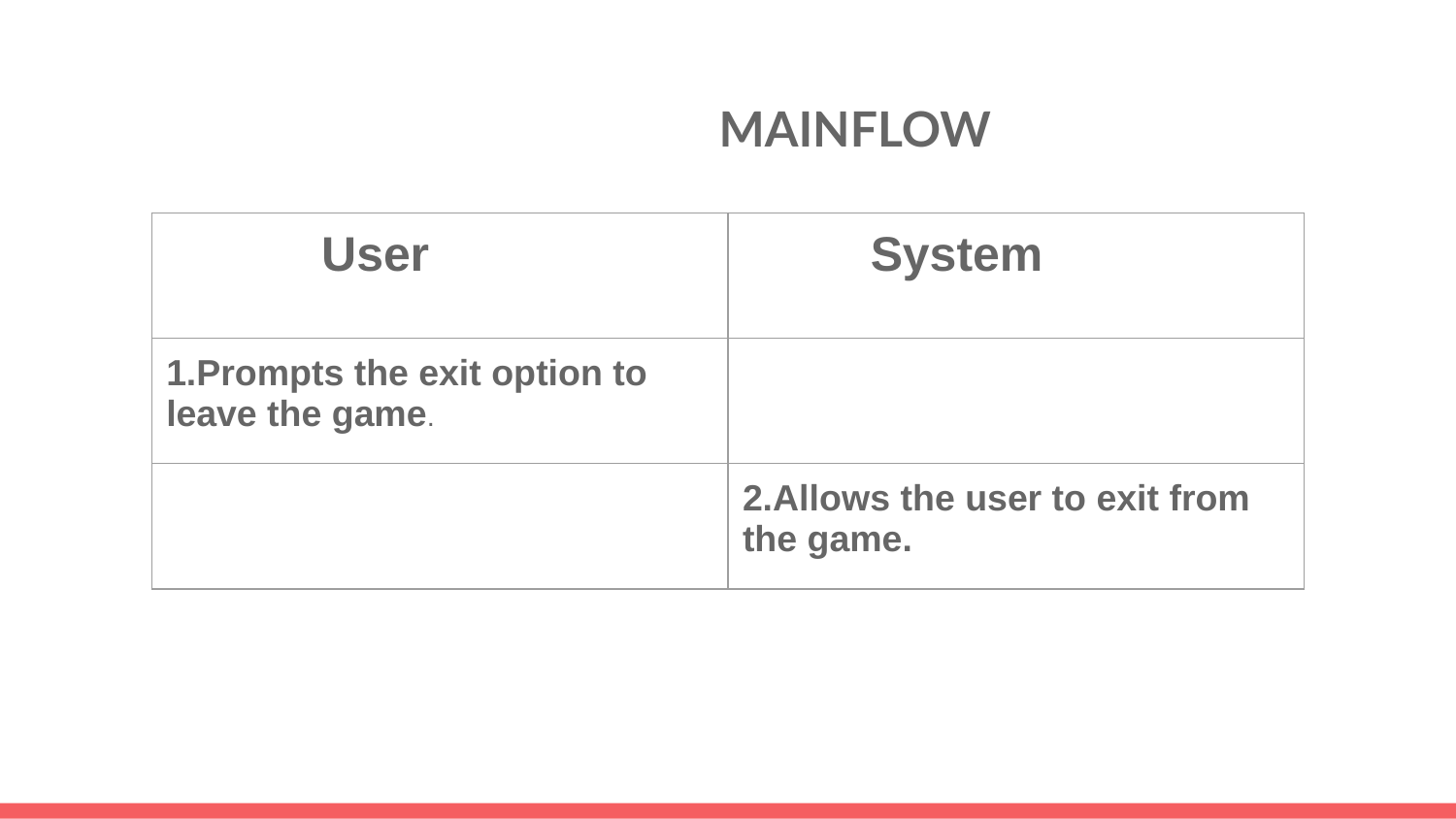

MAINFLOW

| User | System |
| --- | --- |
| 1.Prompts the exit option to leave the game. |  |
|  | 2.Allows the user to exit from the game. |